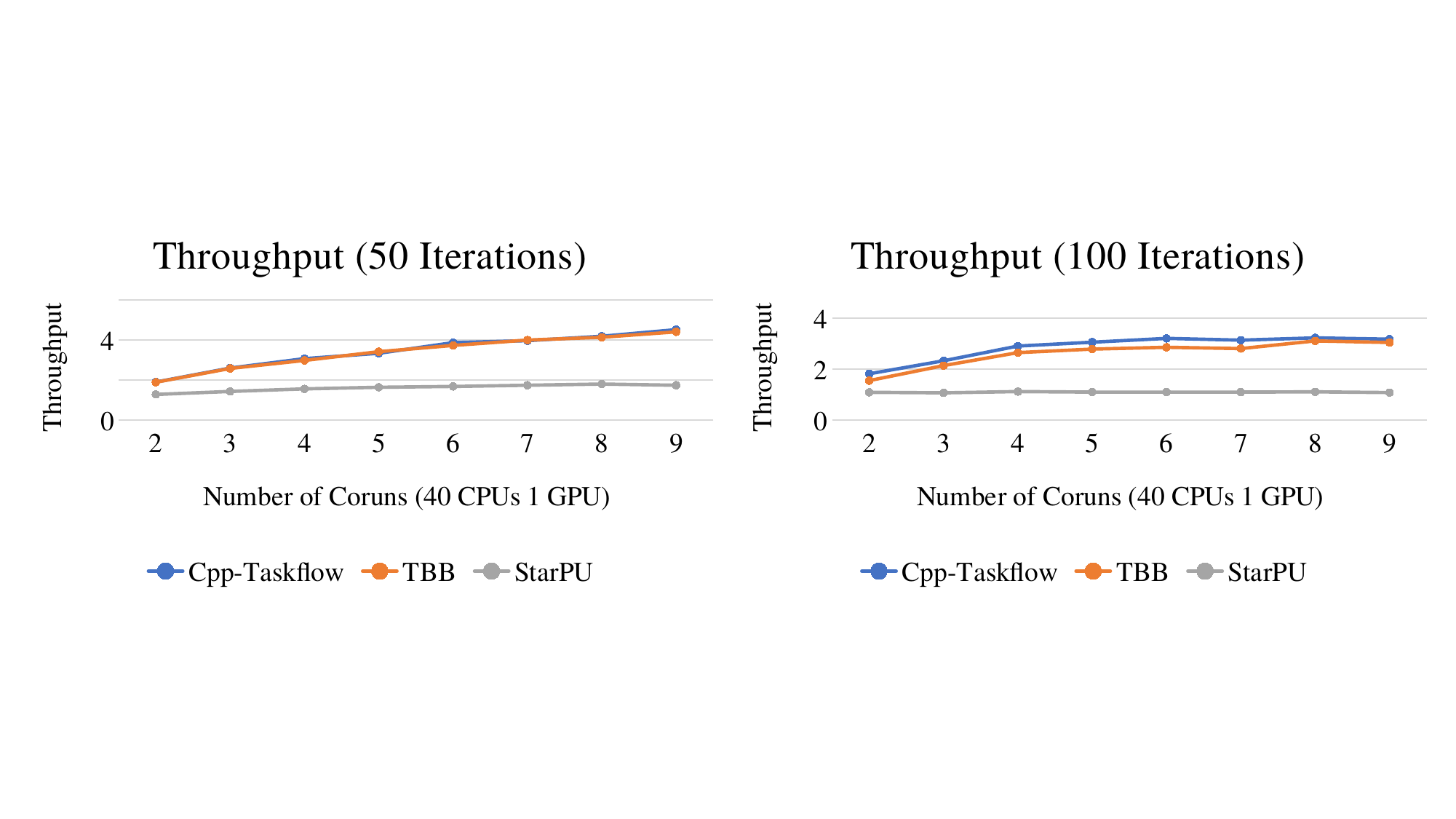

### Chart: Throughput (50 Iterations)

| Category | Cpp-Taskflow | TBB | StarPU |
|---|---|---|---|
| 2 | 1.9 | 1.89 | 1.28 |
| 3 | 2.6 | 2.58 | 1.43 |
| 4 | 3.07 | 2.98 | 1.56 |
| 5 | 3.34 | 3.42 | 1.64 |
| 6 | 3.87 | 3.73 | 1.68 |
| 7 | 3.97 | 4.0 | 1.74 |
| 8 | 4.19 | 4.14 | 1.8 |
| 9 | 4.52 | 4.41 | 1.74 |

### Chart: Throughput (100 Iterations)

| Category | Cpp-Taskflow | TBB | StarPU |
|---|---|---|---|
| 2 | 1.82 | 1.55 | 1.09 |
| 3 | 2.33 | 2.14 | 1.07 |
| 4 | 2.91 | 2.65 | 1.12 |
| 5 | 3.06 | 2.79 | 1.1 |
| 6 | 3.21 | 2.86 | 1.1 |
| 7 | 3.14 | 2.81 | 1.1 |
| 8 | 3.23 | 3.11 | 1.11 |
| 9 | 3.18 | 3.05 | 1.08 |